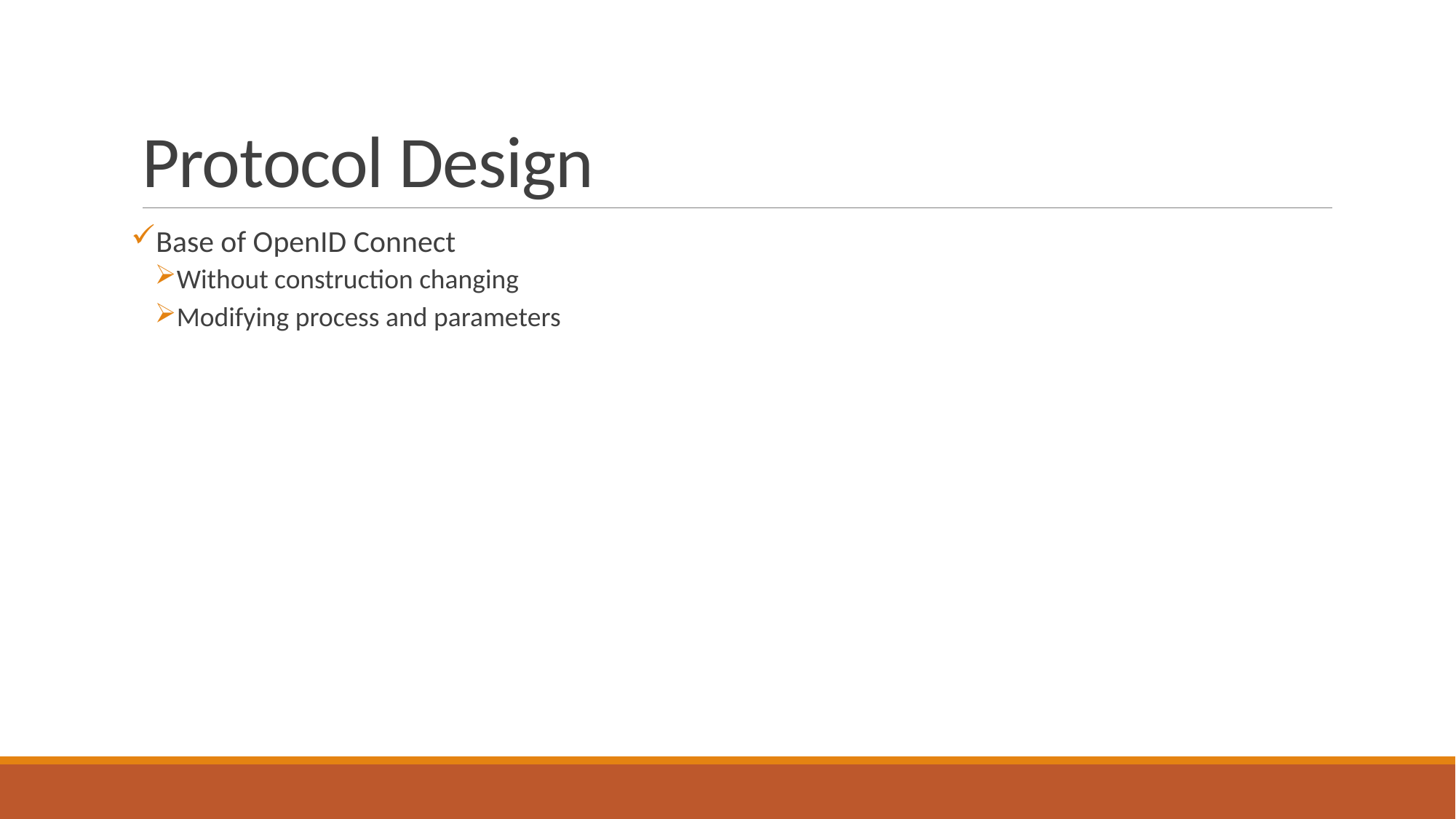

# Protocol Design
Base of OpenID Connect
Without construction changing
Modifying process and parameters